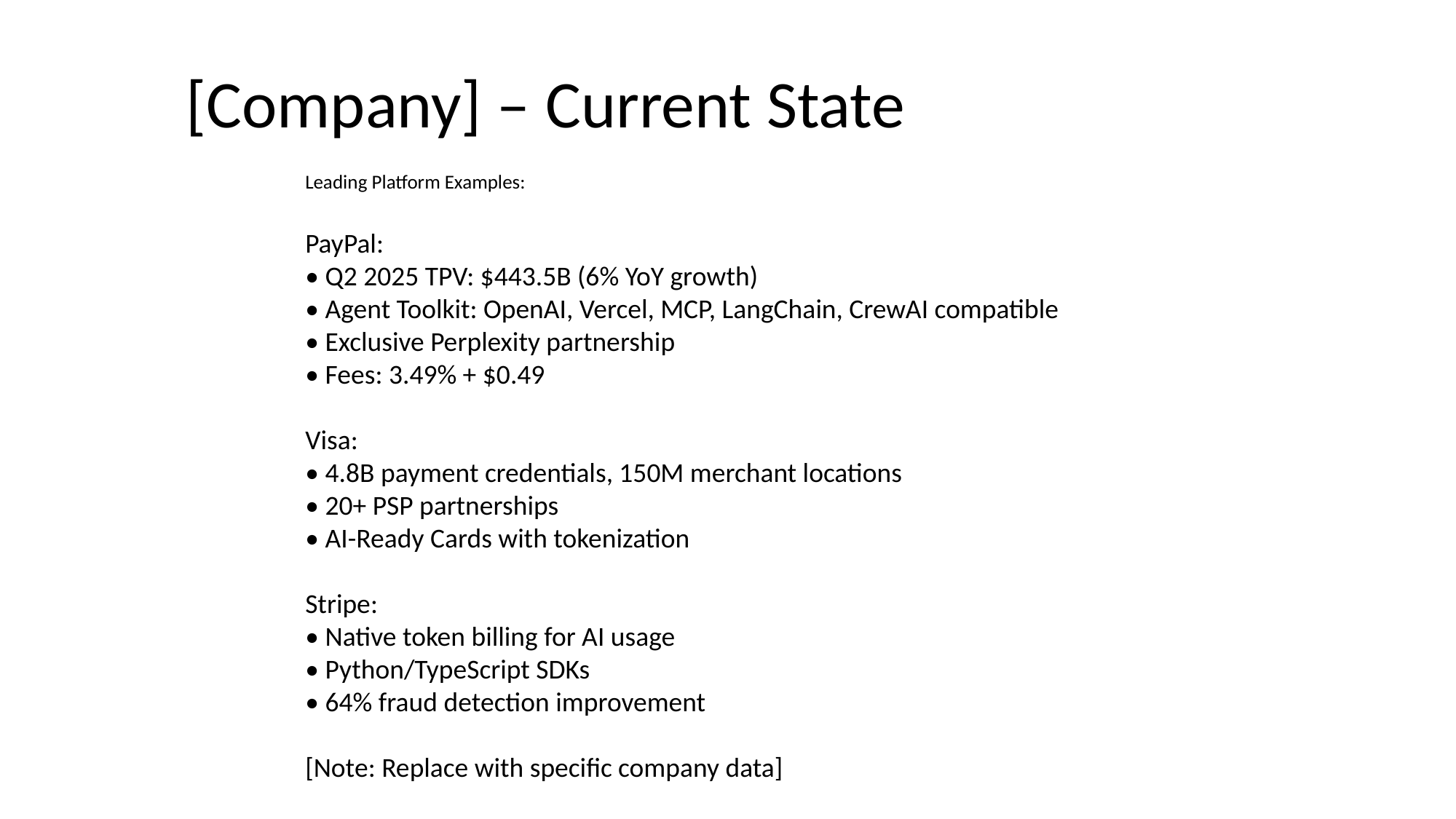

# [Company] – Current State
Leading Platform Examples:

PayPal:
• Q2 2025 TPV: $443.5B (6% YoY growth)
• Agent Toolkit: OpenAI, Vercel, MCP, LangChain, CrewAI compatible
• Exclusive Perplexity partnership
• Fees: 3.49% + $0.49

Visa:
• 4.8B payment credentials, 150M merchant locations
• 20+ PSP partnerships
• AI-Ready Cards with tokenization

Stripe:
• Native token billing for AI usage
• Python/TypeScript SDKs
• 64% fraud detection improvement

[Note: Replace with specific company data]